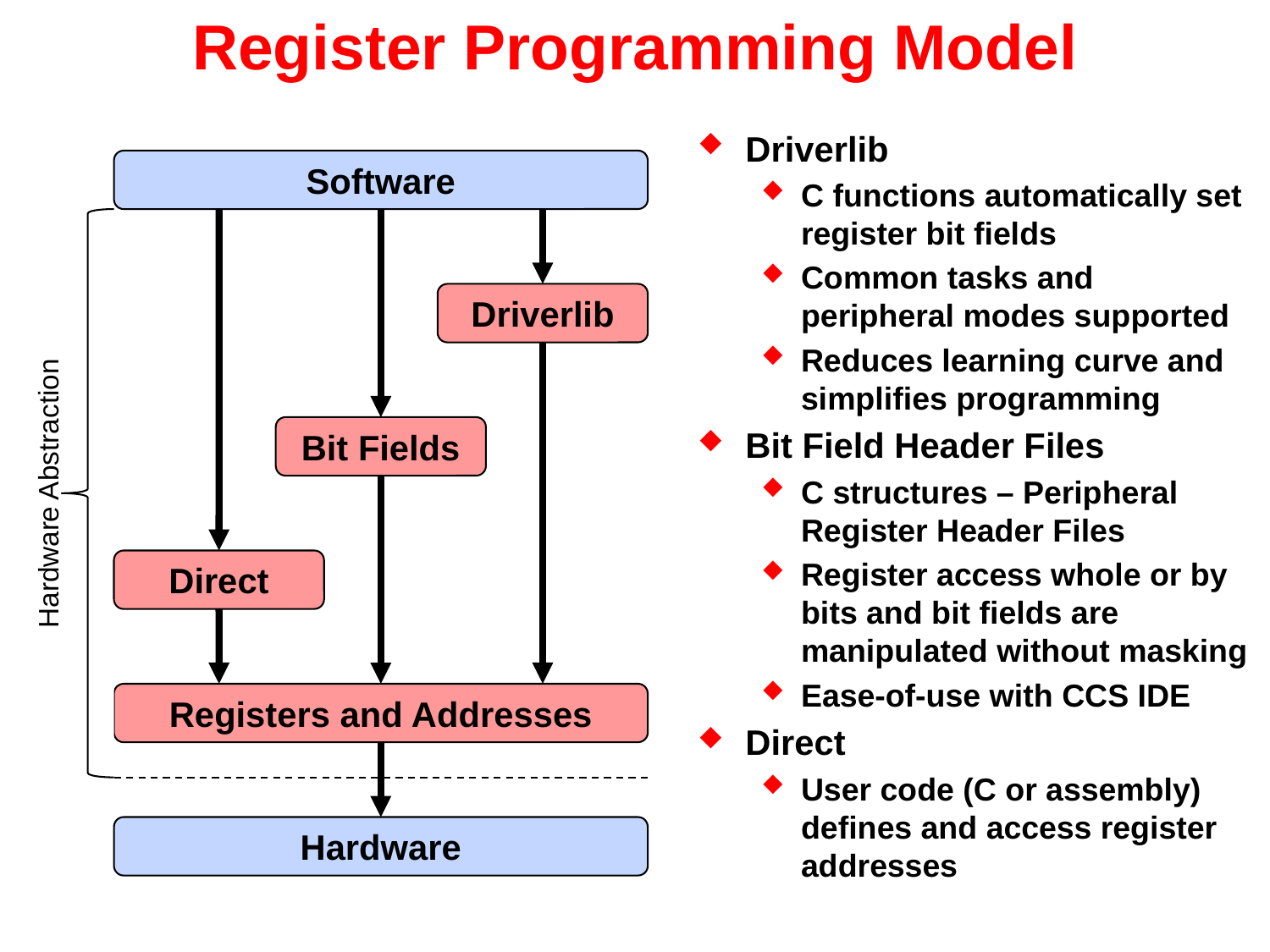

# Register Programming Model
Driverlib
C functions automatically set register bit fields
Common tasks and peripheral modes supported
Reduces learning curve and simplifies programming
Bit Field Header Files
C structures – Peripheral Register Header Files
Register access whole or by bits and bit fields are manipulated without masking
Ease-of-use with CCS IDE
Direct
User code (C or assembly)  defines and access register addresses
Software

Driverlib
Bit Fields
Hardware Abstraction
Direct
Registers and Addresses
Hardware